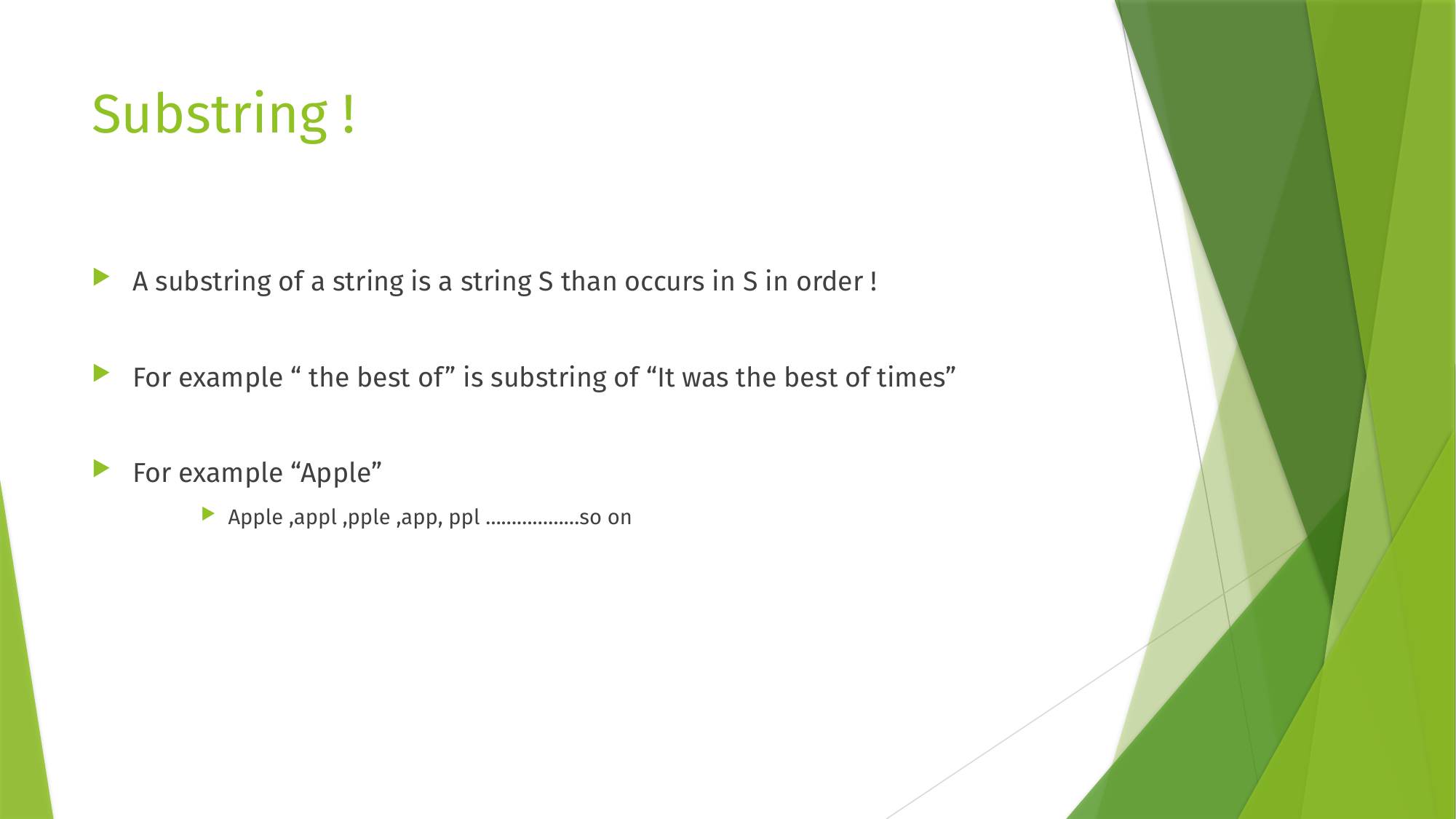

# Substring !
A substring of a string is a string S than occurs in S in order !

For example “ the best of” is substring of “It was the best of times”

For example “Apple”
Apple ,appl ,pple ,app, ppl ………………so on